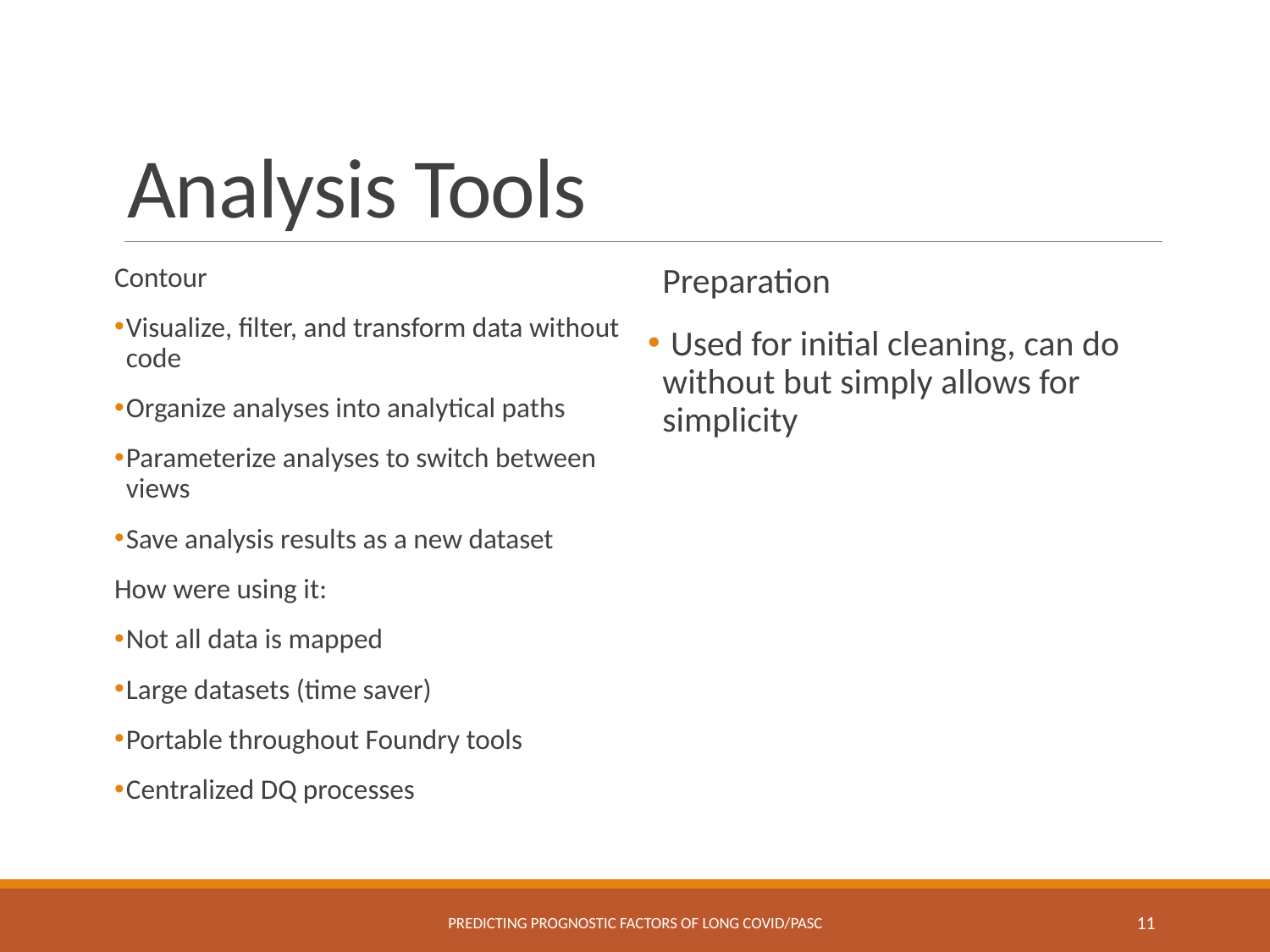

# Analysis Tools
Contour
Visualize, filter, and transform data without code
Organize analyses into analytical paths
Parameterize analyses to switch between views
Save analysis results as a new dataset
How were using it:
Not all data is mapped
Large datasets (time saver)
Portable throughout Foundry tools
Centralized DQ processes
Preparation
 Used for initial cleaning, can do without but simply allows for simplicity
Predicting Prognostic Factors of Long COVID/PASC
11